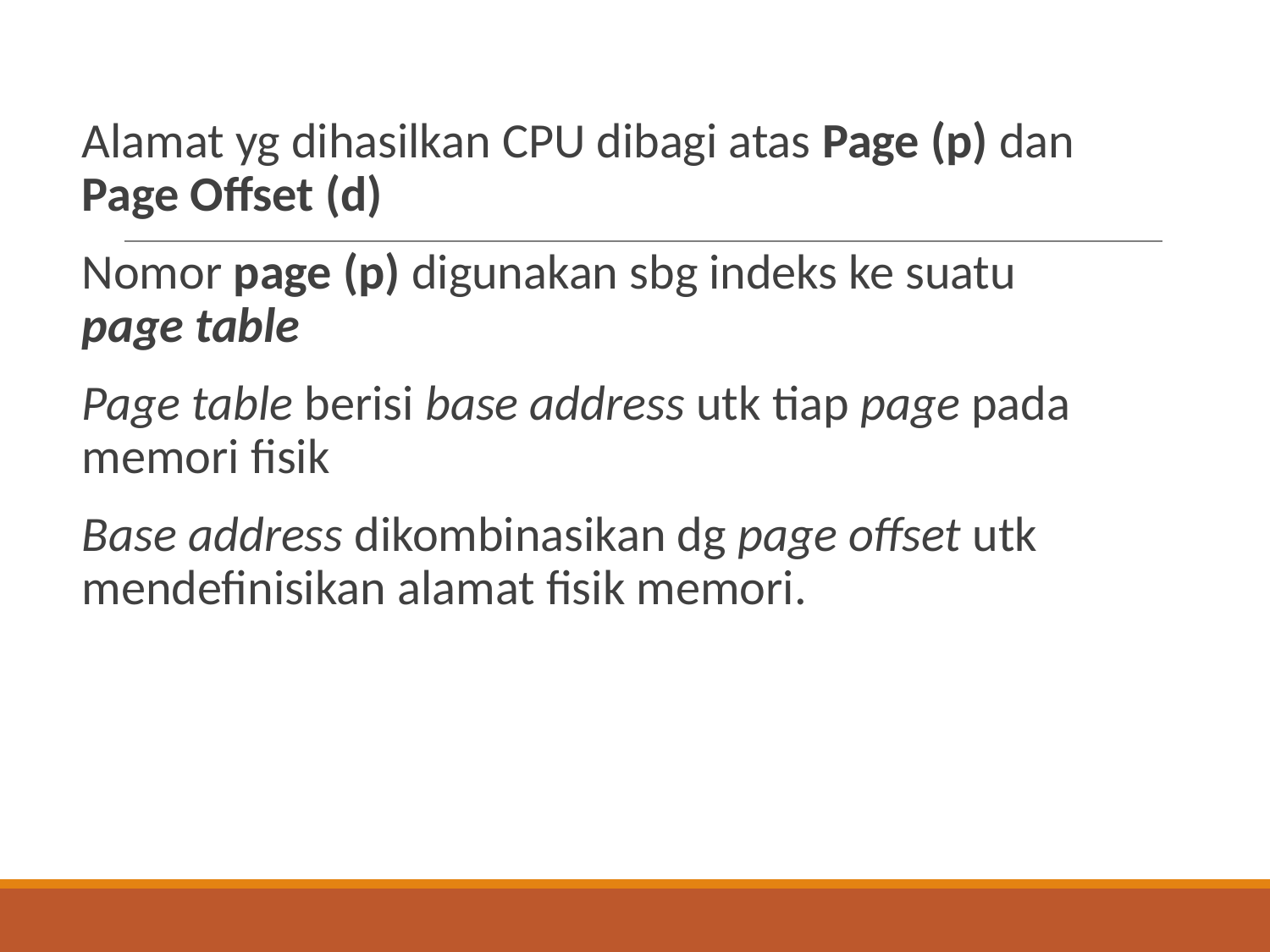

Alamat yg dihasilkan CPU dibagi atas Page (p) dan Page Offset (d)
Nomor page (p) digunakan sbg indeks ke suatu page table
Page table berisi base address utk tiap page pada memori fisik
Base address dikombinasikan dg page offset utk mendefinisikan alamat fisik memori.